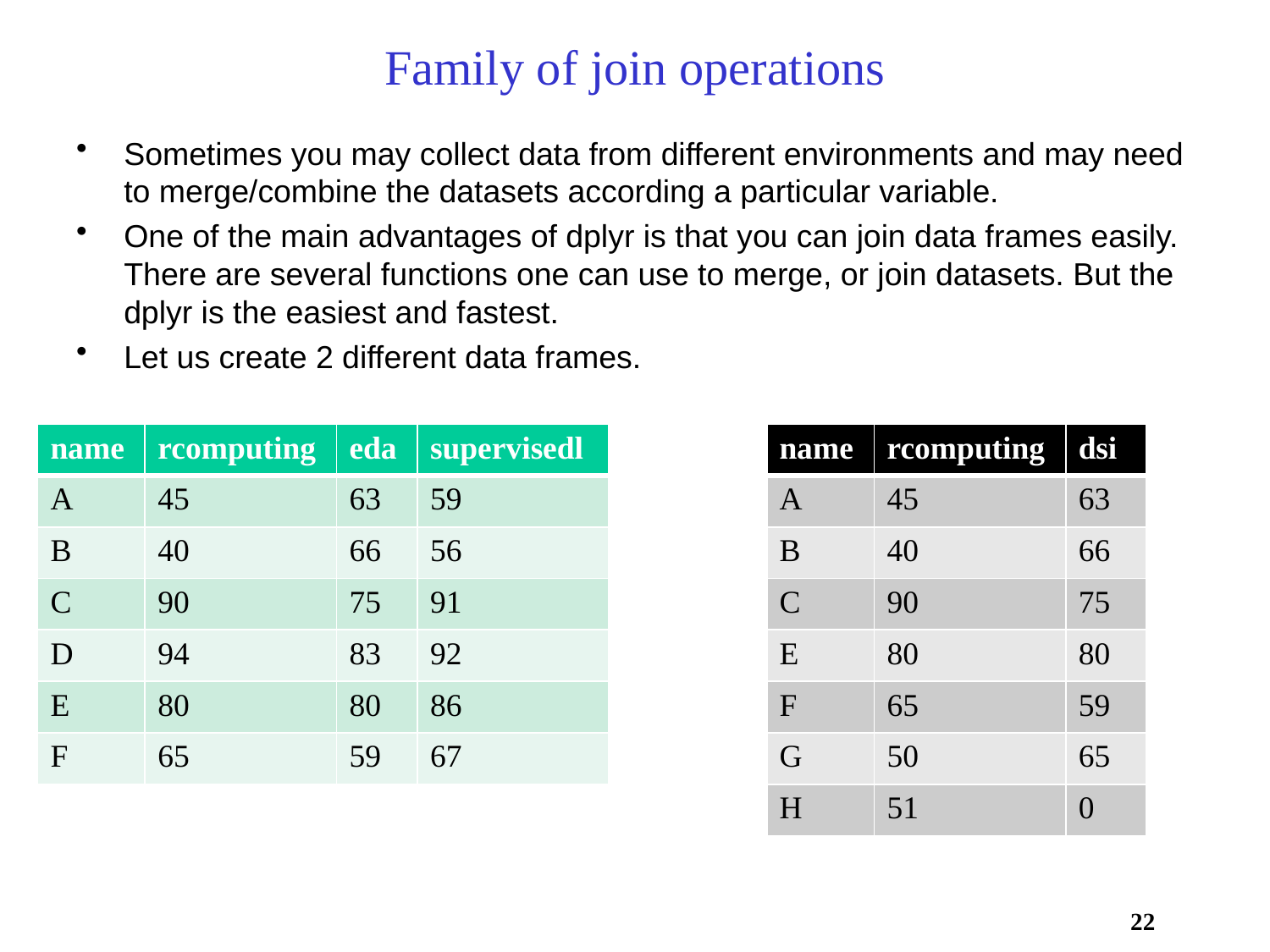

# Family of join operations
Sometimes you may collect data from different environments and may need to merge/combine the datasets according a particular variable.
One of the main advantages of dplyr is that you can join data frames easily. There are several functions one can use to merge, or join datasets. But the dplyr is the easiest and fastest.
Let us create 2 different data frames.

| name | rcomputing | eda | supervisedl |
| --- | --- | --- | --- |
| A | 45 | 63 | 59 |
| B | 40 | 66 | 56 |
| C | 90 | 75 | 91 |
| D | 94 | 83 | 92 |
| E | 80 | 80 | 86 |
| F | 65 | 59 | 67 |
| name | rcomputing | dsi |
| --- | --- | --- |
| A | 45 | 63 |
| B | 40 | 66 |
| C | 90 | 75 |
| E | 80 | 80 |
| F | 65 | 59 |
| G | 50 | 65 |
| H | 51 | 0 |